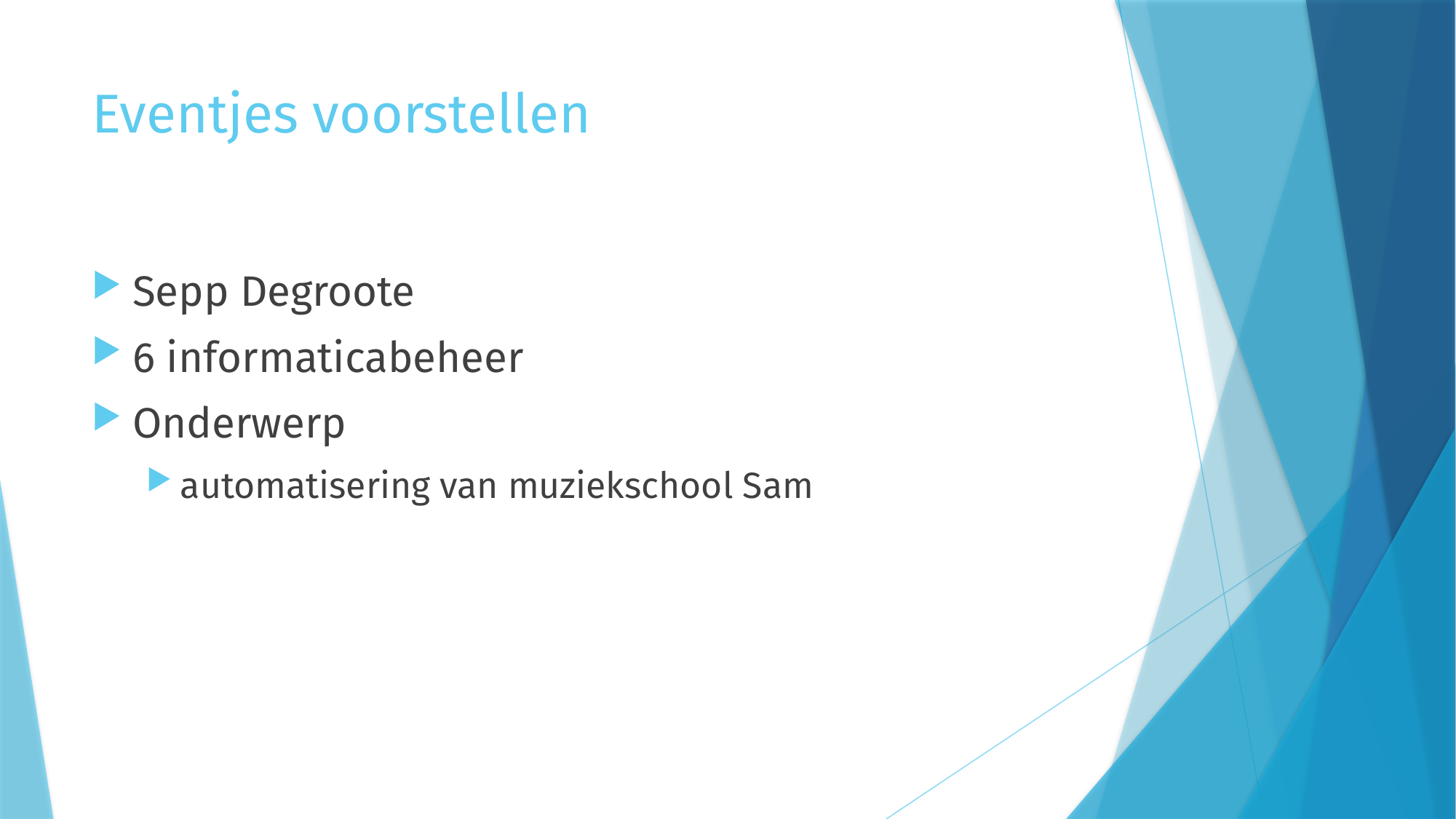

# Eventjes voorstellen
Sepp Degroote
6 informaticabeheer
Onderwerp
automatisering van muziekschool Sam